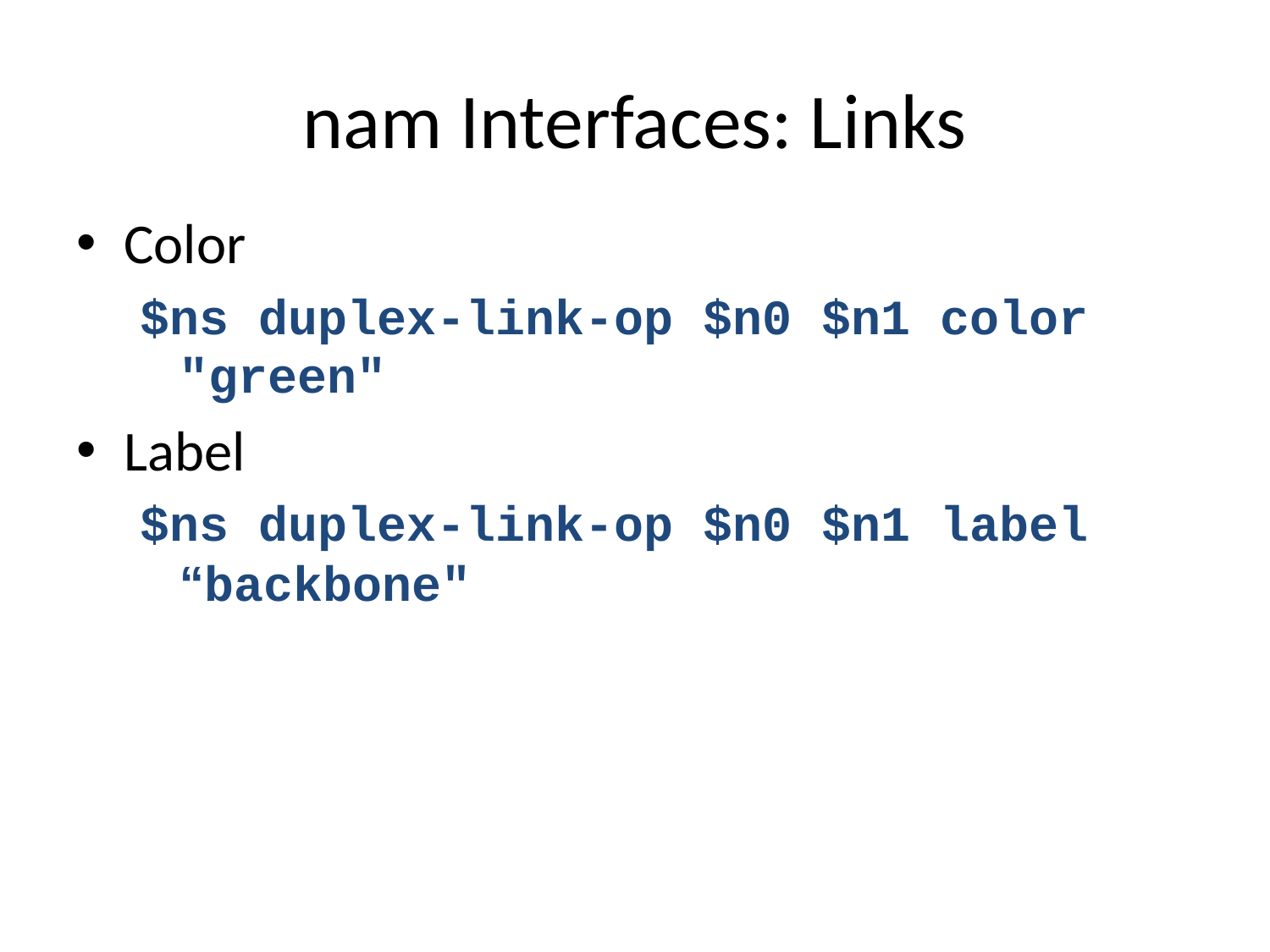

# nam Interfaces: Links
Color
$ns duplex-link-op $n0 $n1 color "green"
Label
$ns duplex-link-op $n0 $n1 label “backbone"